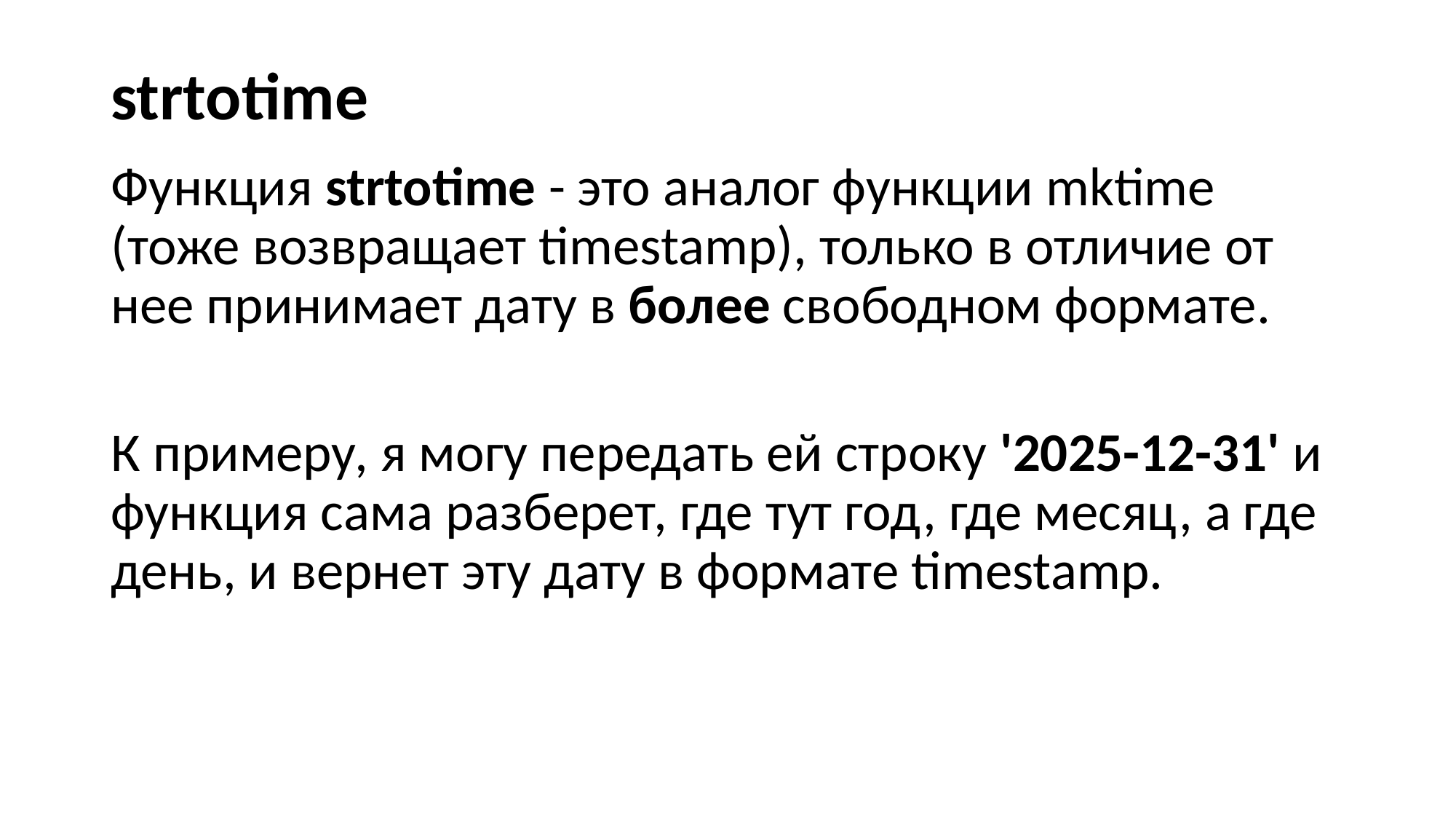

# strtotime
Функция strtotime - это аналог функции mktime (тоже возвращает timestamp), только в отличие от нее принимает дату в более свободном формате.

К примеру, я могу передать ей строку '2025-12-31' и функция сама разберет, где тут год, где месяц, а где день, и вернет эту дату в формате timestamp.